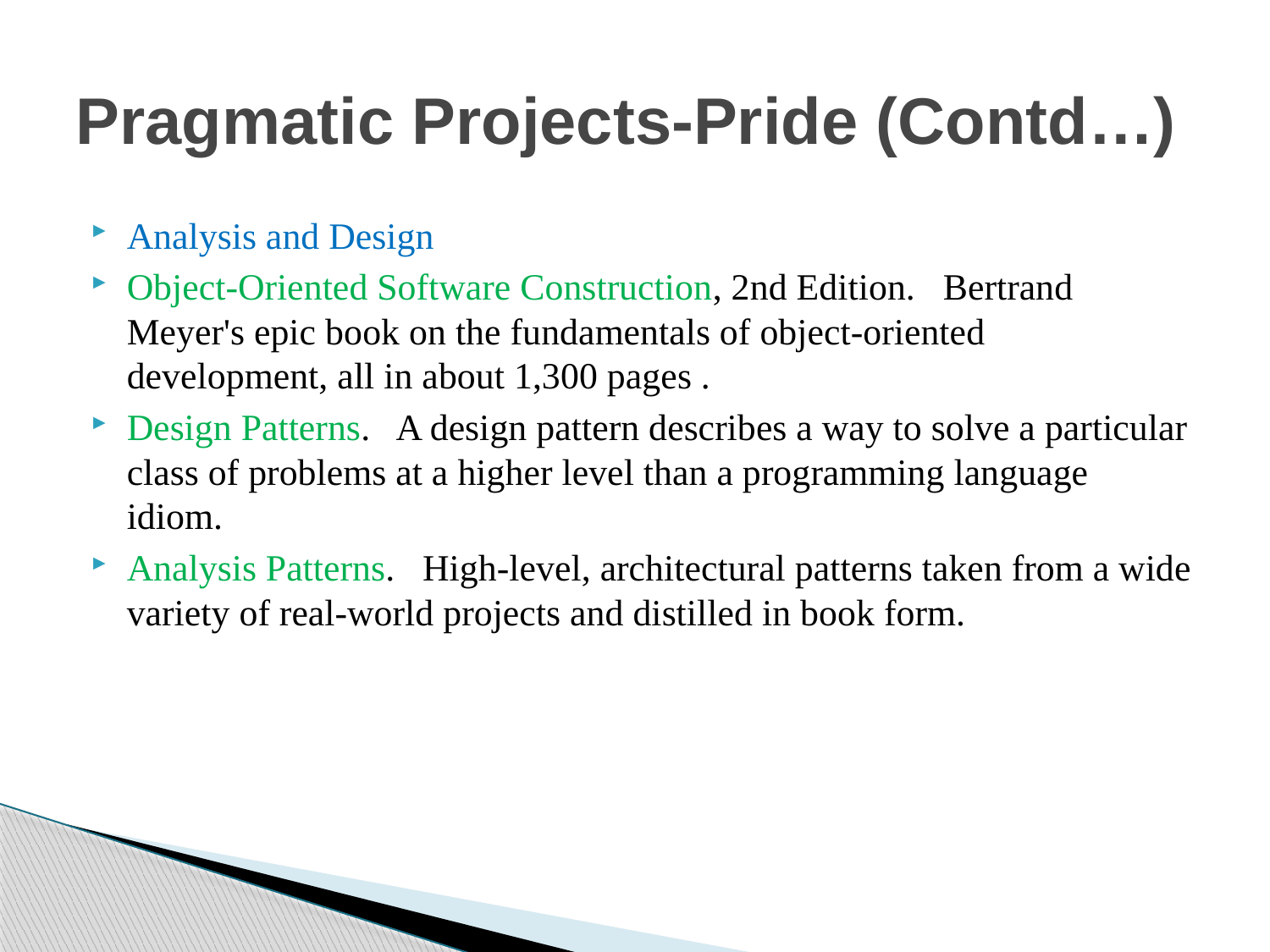

# Pragmatic Projects-Pride (Contd…)
Analysis and Design
Object-Oriented Software Construction, 2nd Edition.   Bertrand Meyer's epic book on the fundamentals of object-oriented development, all in about 1,300 pages .
Design Patterns.   A design pattern describes a way to solve a particular class of problems at a higher level than a programming language idiom.
Analysis Patterns.   High-level, architectural patterns taken from a wide variety of real-world projects and distilled in book form.